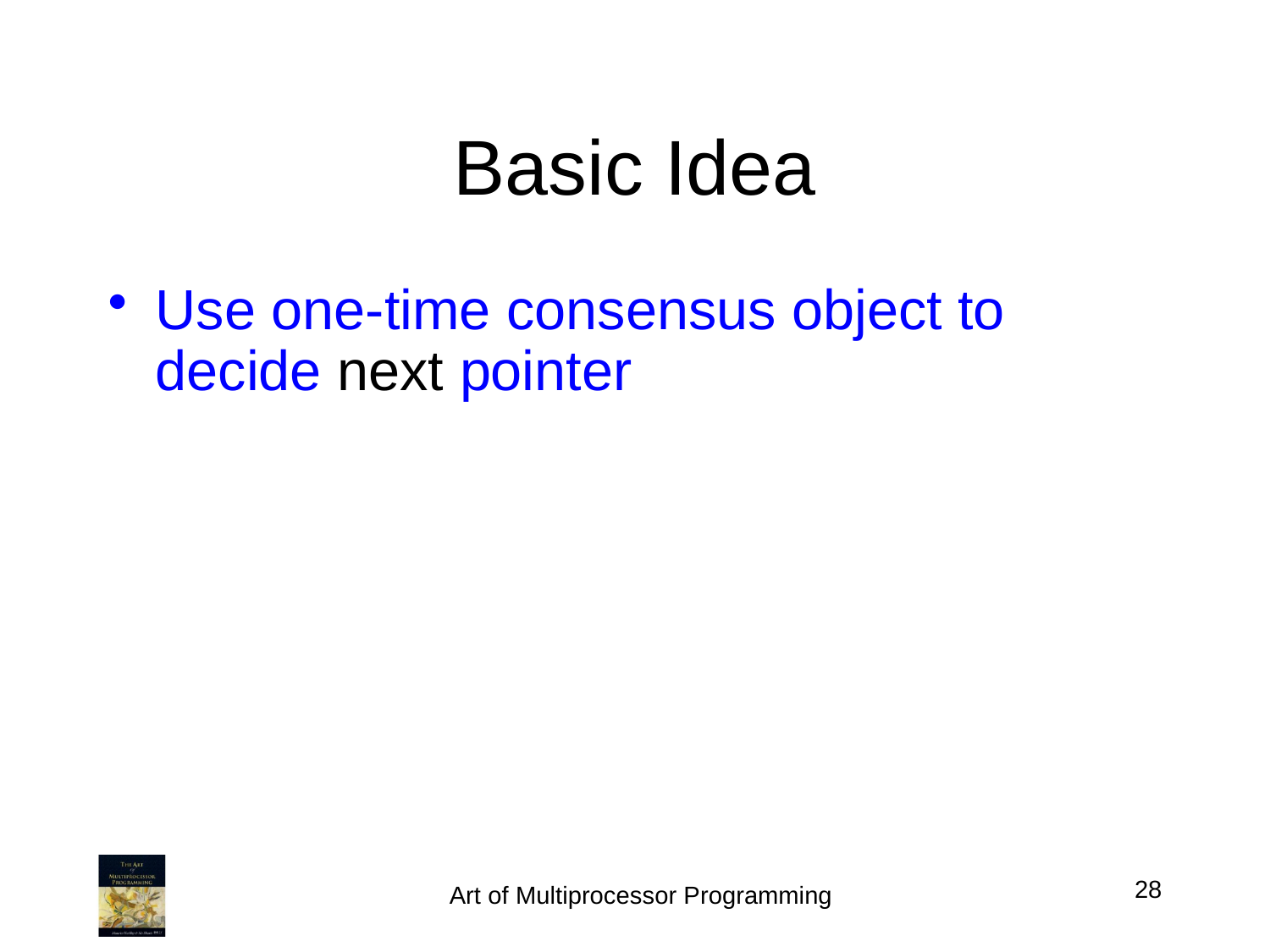

# Basic Idea
Use one-time consensus object to decide next pointer
28
Art of Multiprocessor Programming